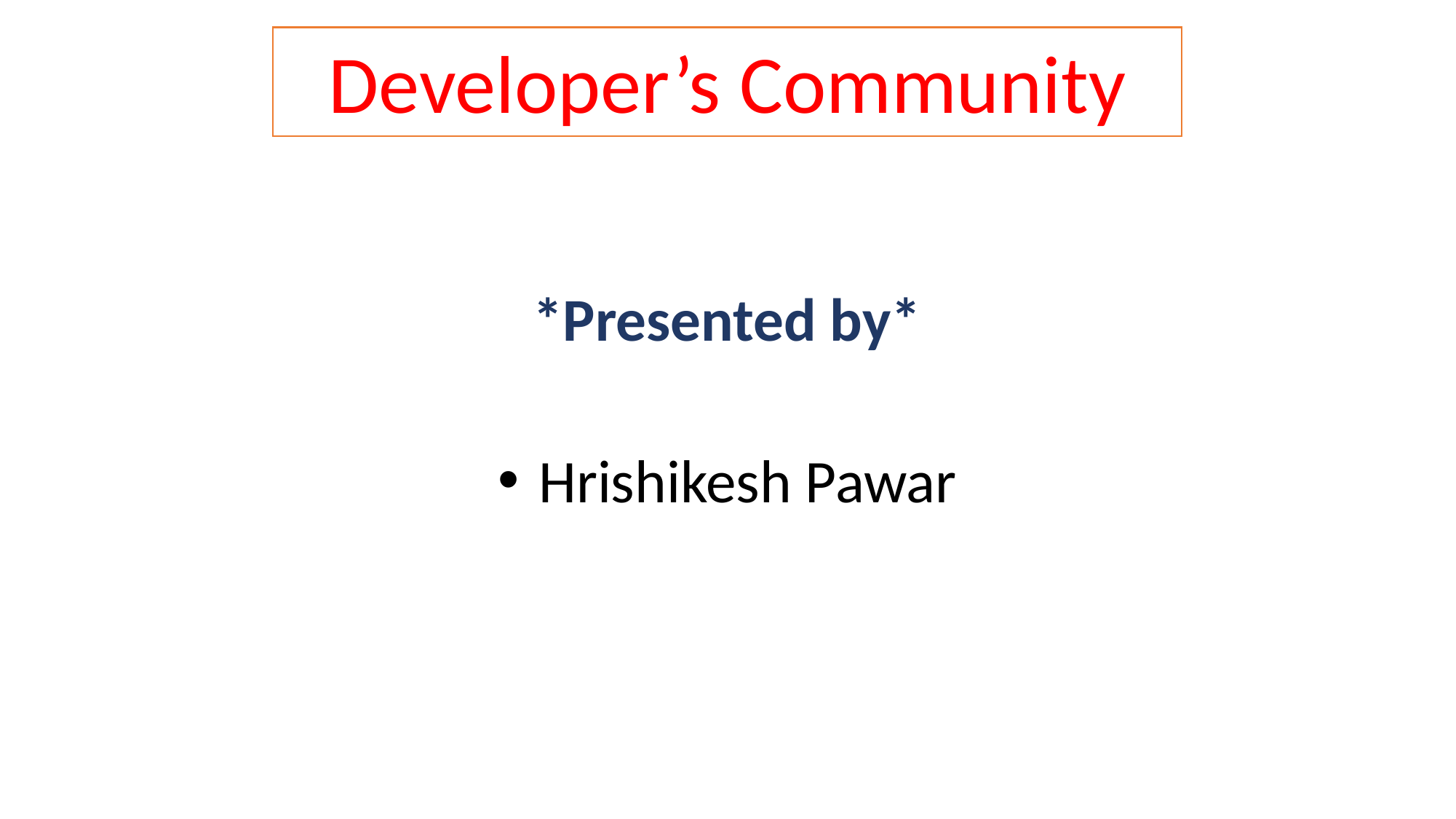

# Developer’s Community

*Presented by*

Hrishikesh Pawar